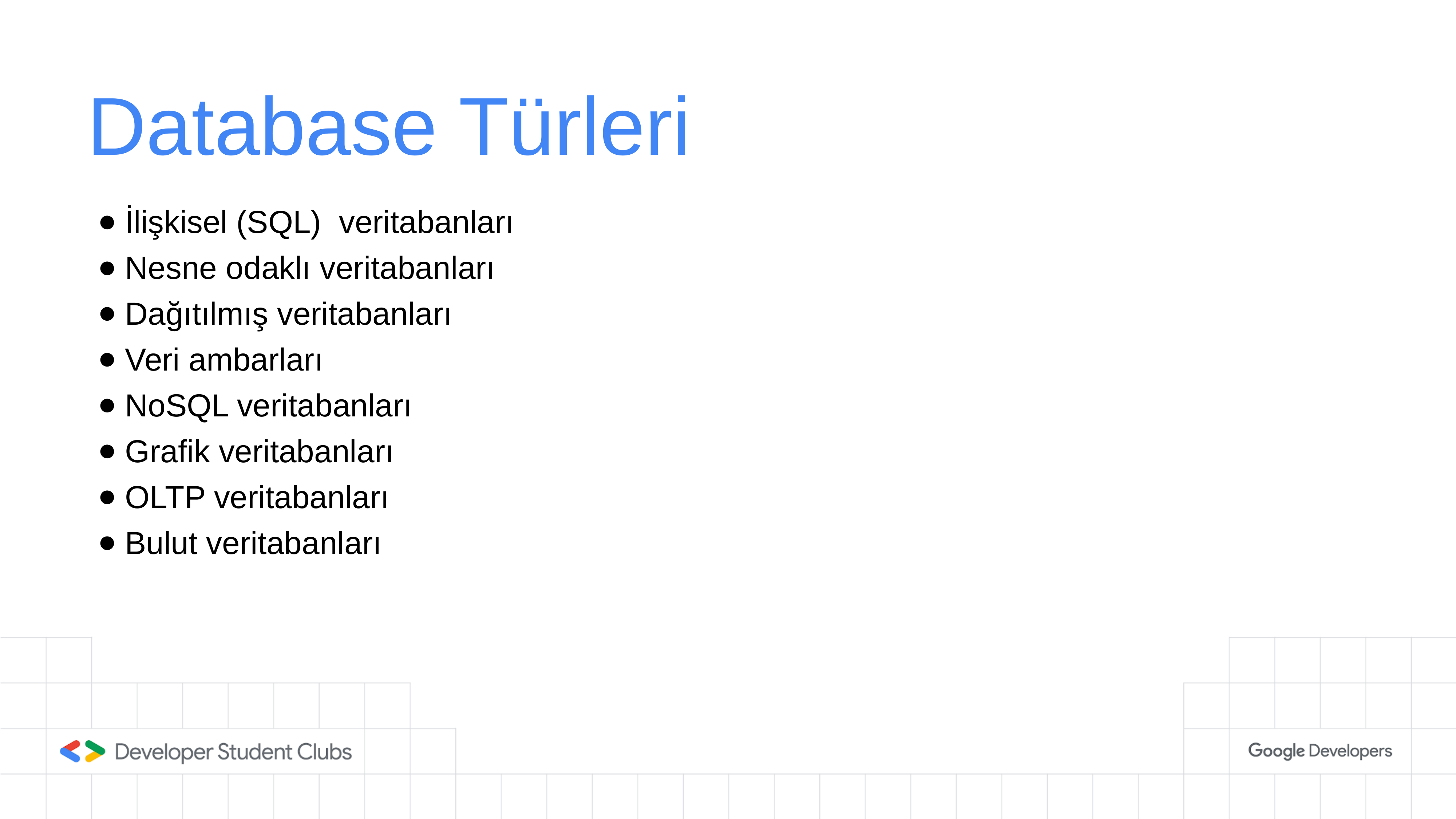

# Database Türleri
İlişkisel (SQL)  veritabanları
Nesne odaklı veritabanları
Dağıtılmış veritabanları
Veri ambarları
NoSQL veritabanları
Grafik veritabanları
OLTP veritabanları
Bulut veritabanları